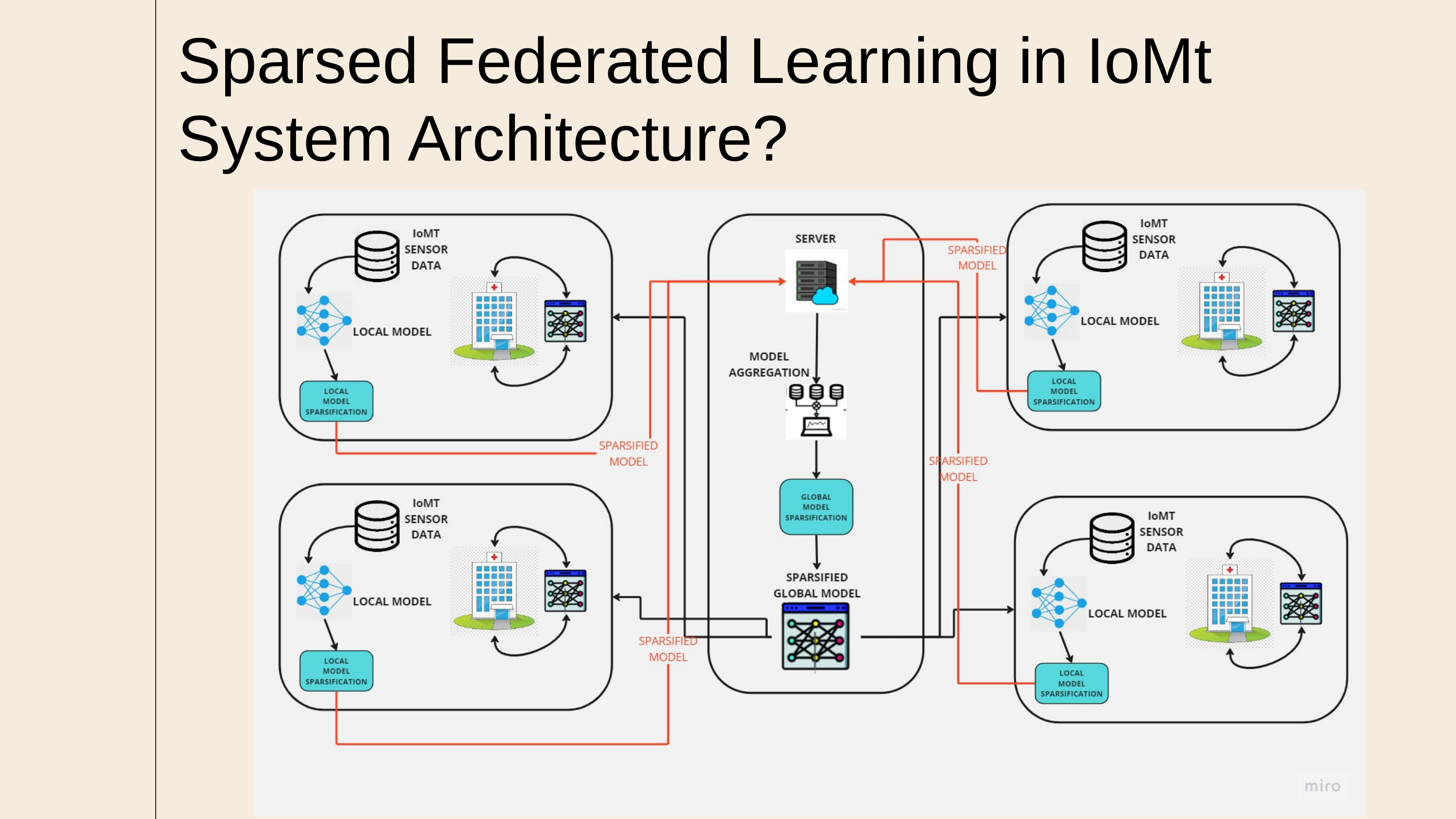

Sparsed Federated Learning in IoMt System Architecture?